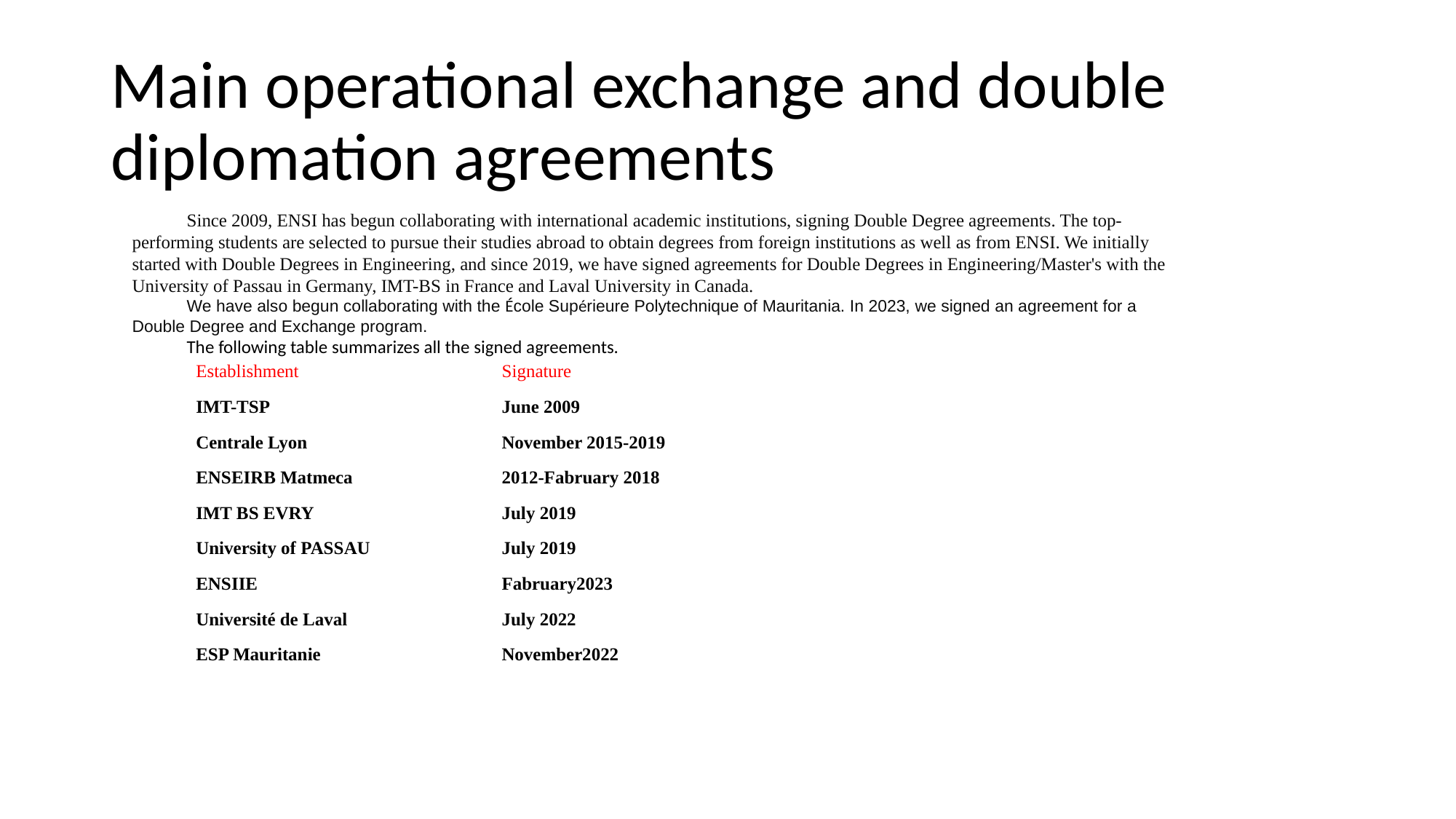

# Main operational exchange and double diplomation agreements
Since 2009, ENSI has begun collaborating with international academic institutions, signing Double Degree agreements. The top-performing students are selected to pursue their studies abroad to obtain degrees from foreign institutions as well as from ENSI. We initially started with Double Degrees in Engineering, and since 2019, we have signed agreements for Double Degrees in Engineering/Master's with the University of Passau in Germany, IMT-BS in France and Laval University in Canada.
We have also begun collaborating with the École Supérieure Polytechnique of Mauritania. In 2023, we signed an agreement for a Double Degree and Exchange program.
The following table summarizes all the signed agreements.

| Establishment | Signature Date |
| --- | --- |
| IMT-TSP | June 2009 |
| Centrale Lyon | November 2015-2019 |
| ENSEIRB Matmeca | 2012-Fabruary 2018 |
| IMT BS EVRY | July 2019 |
| University of PASSAU | July 2019 |
| ENSIIE | Fabruary2023 |
| Université de Laval | July 2022 |
| ESP Mauritanie | November2022 |